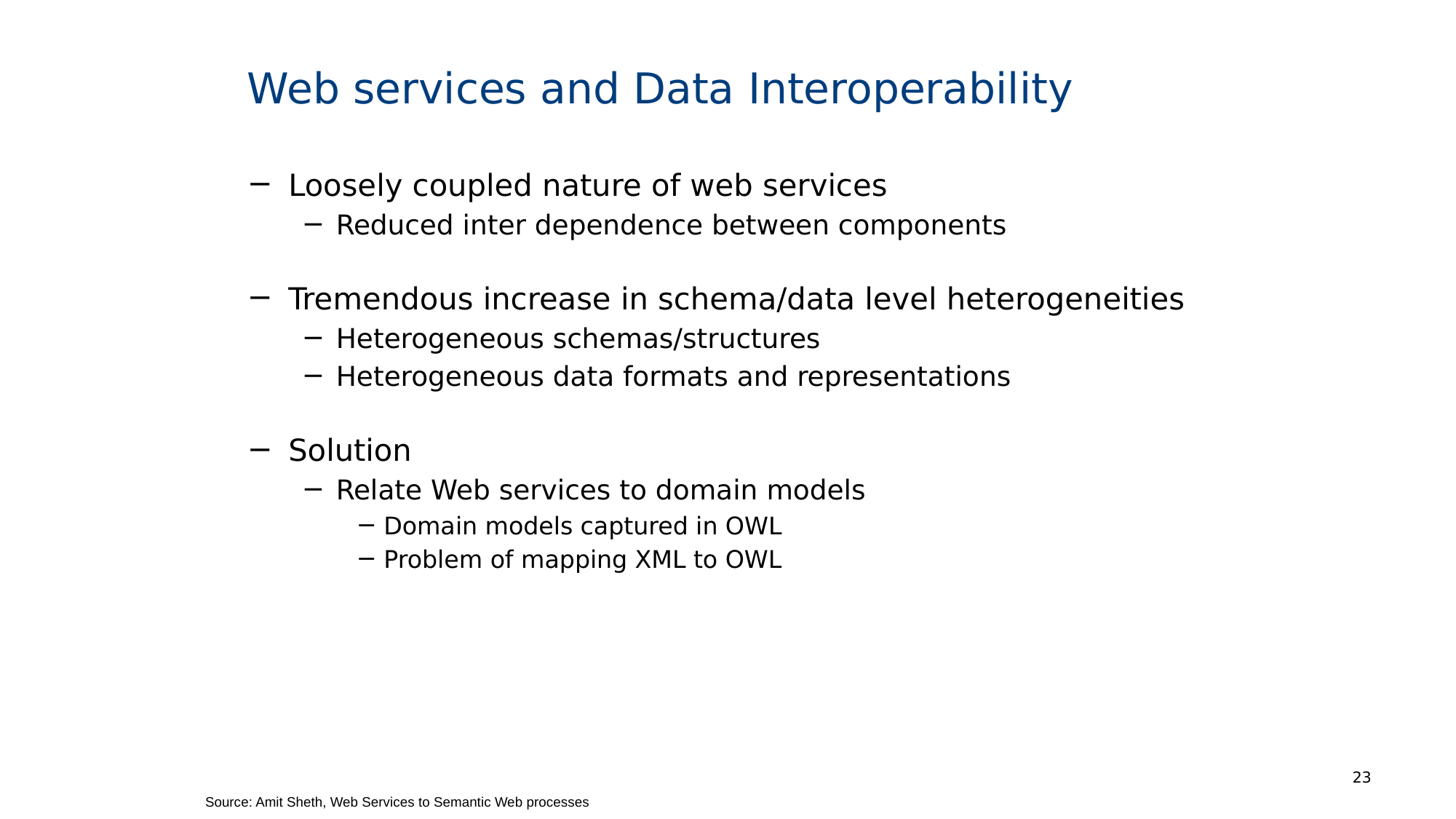

# Web services and Data Interoperability
Loosely coupled nature of web services
Reduced inter dependence between components
Tremendous increase in schema/data level heterogeneities
Heterogeneous schemas/structures
Heterogeneous data formats and representations
Solution
Relate Web services to domain models
Domain models captured in OWL
Problem of mapping XML to OWL
23
Source: Amit Sheth, Web Services to Semantic Web processes